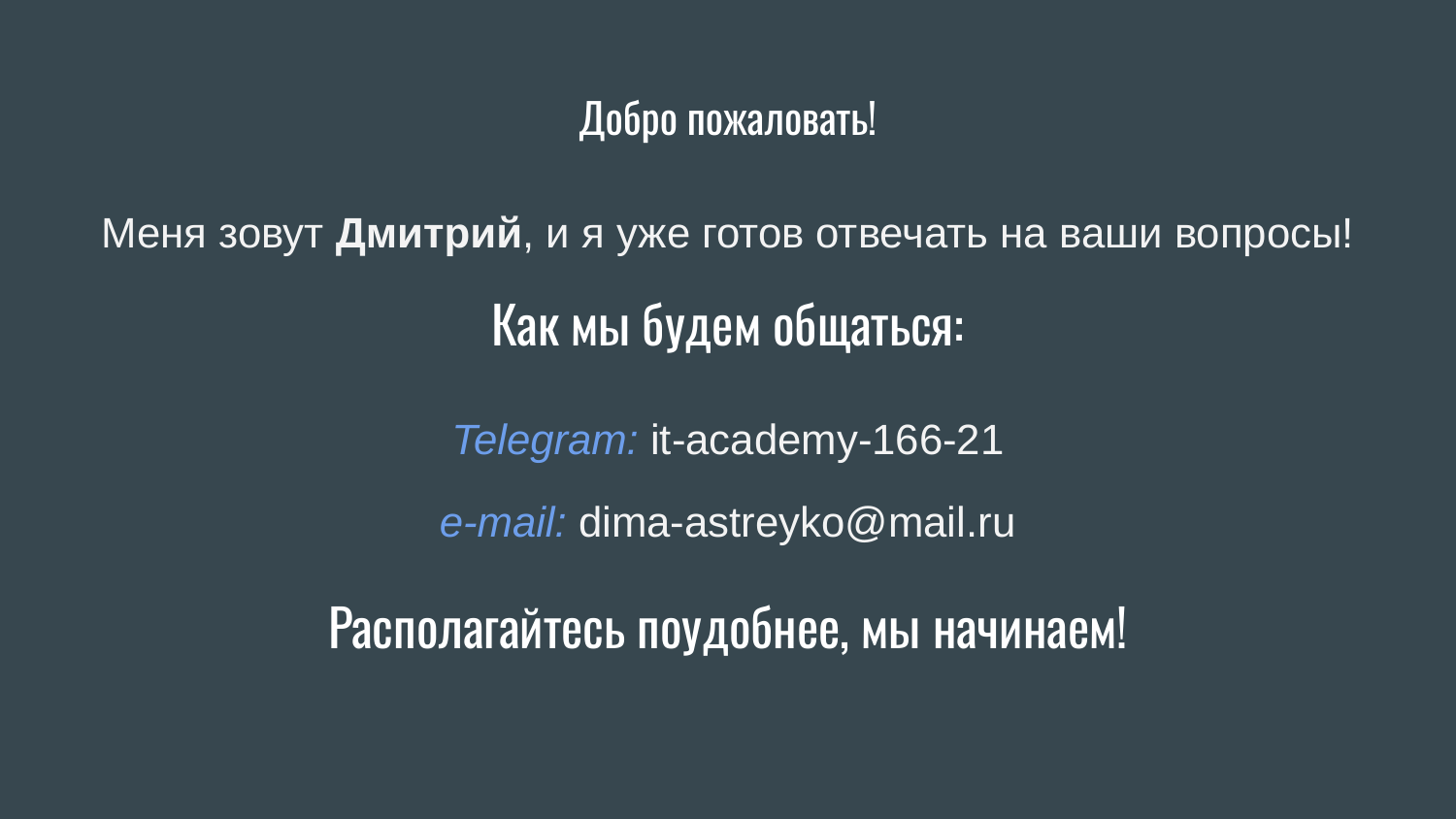

# Добро пожаловать!
Меня зовут Дмитрий, и я уже готов отвечать на ваши вопросы!

Как мы будем общаться:
Telegram: it-academy-166-21
e-mail: dima-astreyko@mail.ru

Располагайтесь поудобнее, мы начинаем!